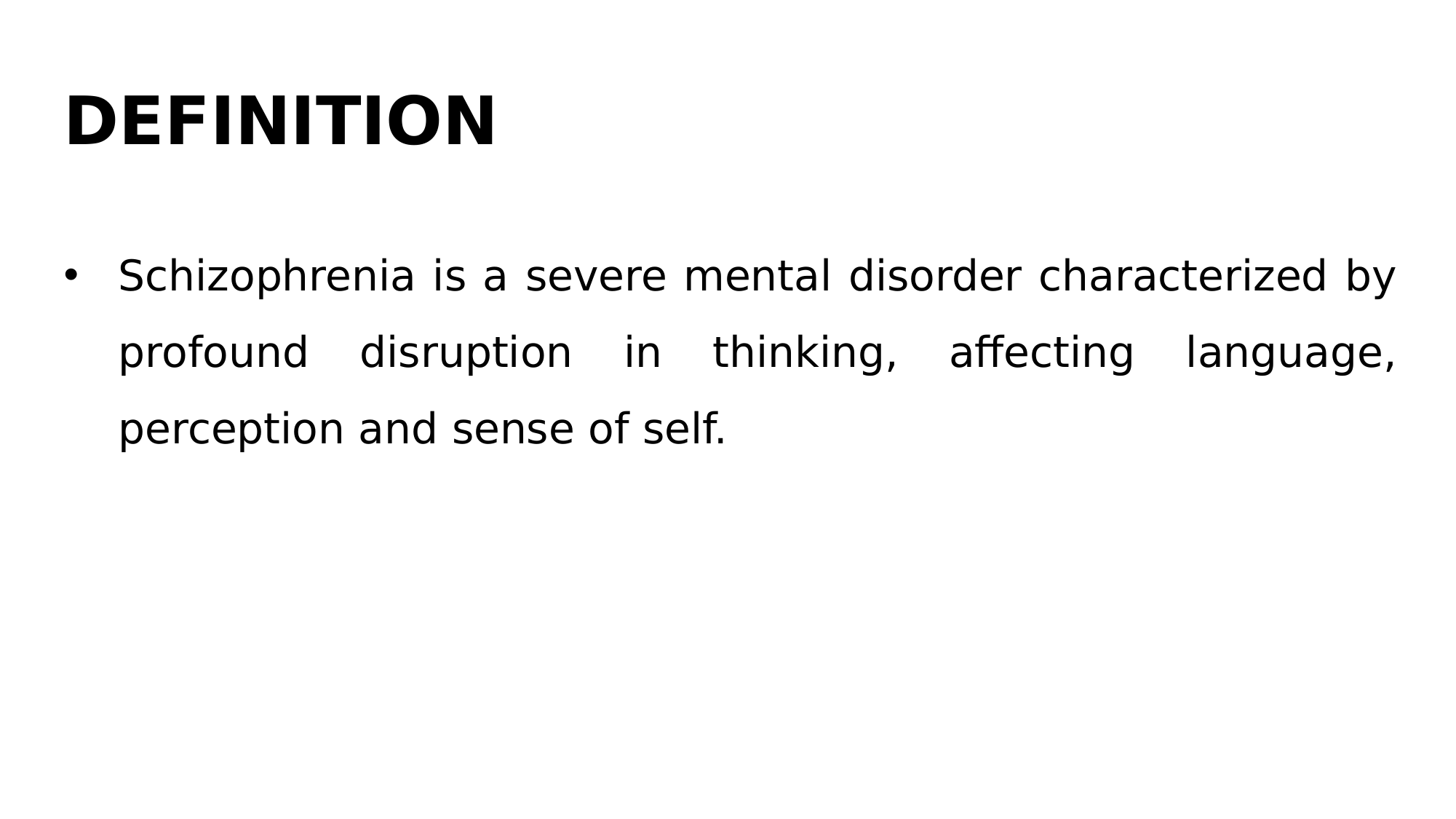

# DEFINITION
Schizophrenia is a severe mental disorder characterized by profound disruption in thinking, affecting language, perception and sense of self.